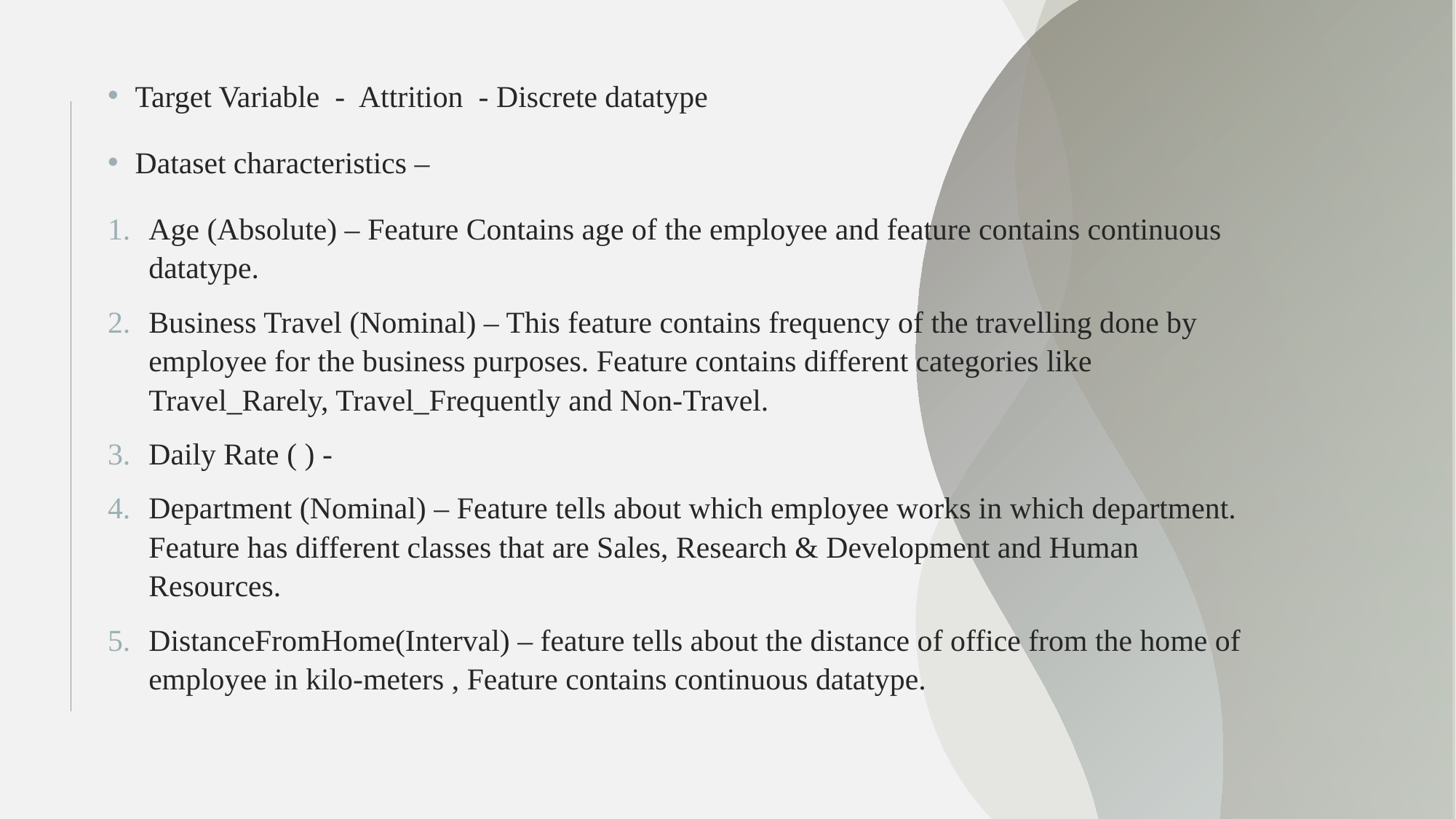

Target Variable  -  Attrition  - Discrete datatype
Dataset characteristics –
Age (Absolute) – Feature Contains age of the employee and feature contains continuous datatype.
Business Travel (Nominal) – This feature contains frequency of the travelling done by employee for the business purposes. Feature contains different categories like Travel_Rarely, Travel_Frequently and Non-Travel.
Daily Rate ( ) -
Department (Nominal) – Feature tells about which employee works in which department. Feature has different classes that are Sales, Research & Development and Human Resources.
DistanceFromHome(Interval) – feature tells about the distance of office from the home of employee in kilo-meters , Feature contains continuous datatype.